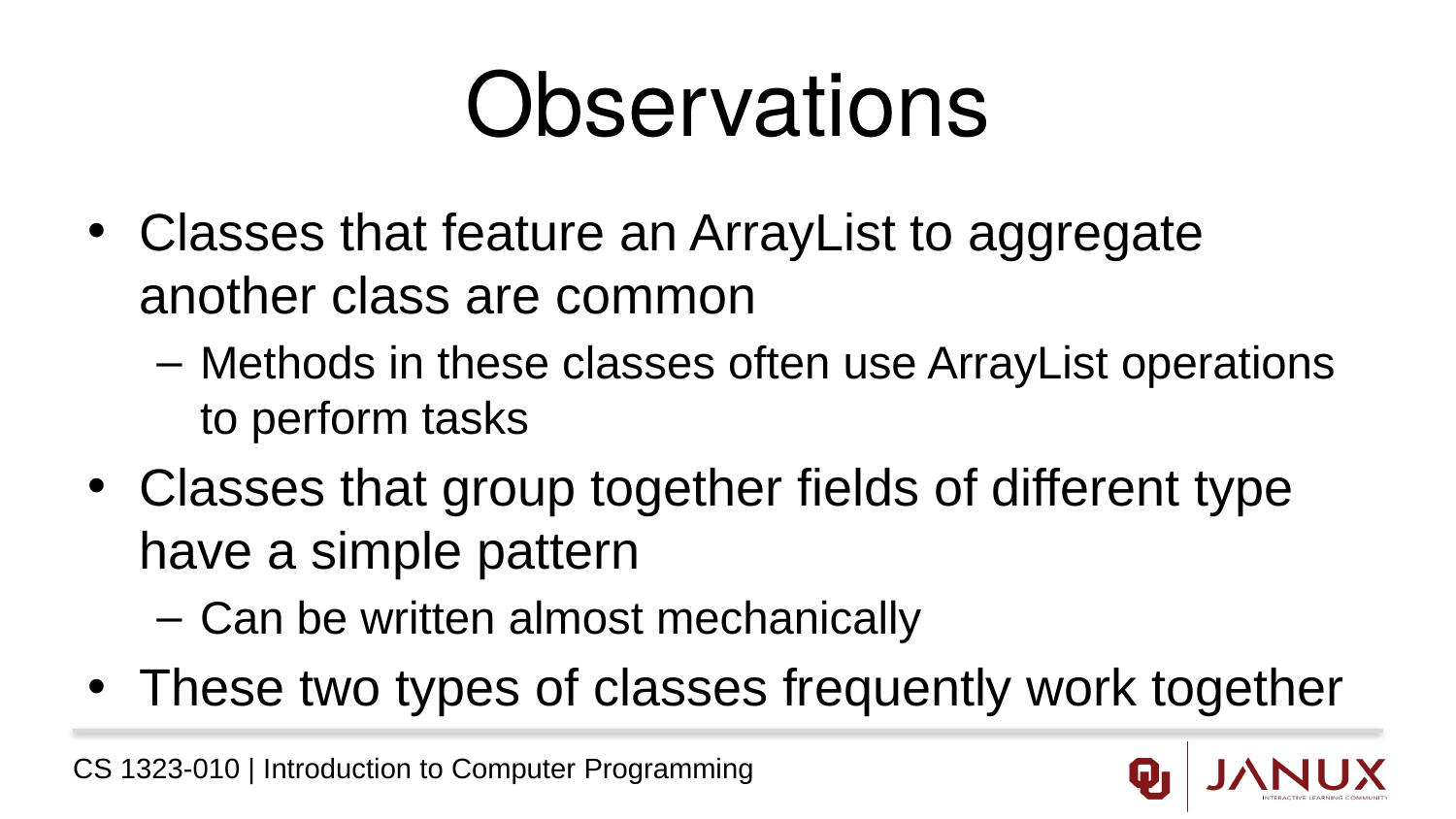

# Observations
Classes that feature an ArrayList to aggregate another class are common
Methods in these classes often use ArrayList operations to perform tasks
Classes that group together fields of different type have a simple pattern
Can be written almost mechanically
These two types of classes frequently work together